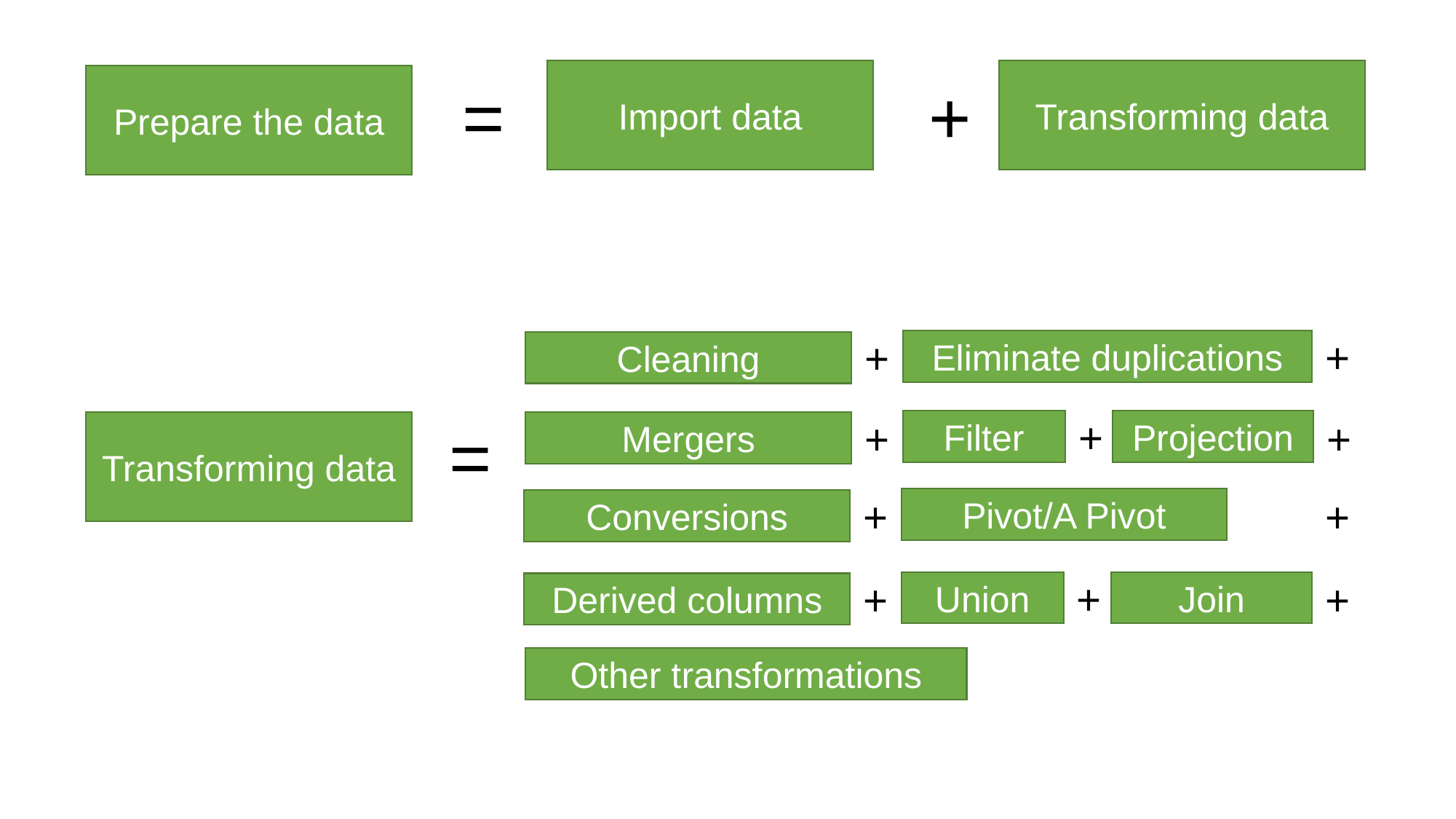

Import data
Transforming data
Prepare the data
=
+
+
+
Eliminate duplications
Cleaning
=
+
+
+
Filter
Projection
Transforming data
Mergers
+
+
Pivot/A Pivot
Conversions
+
+
+
Union
Join
Derived columns
Other transformations